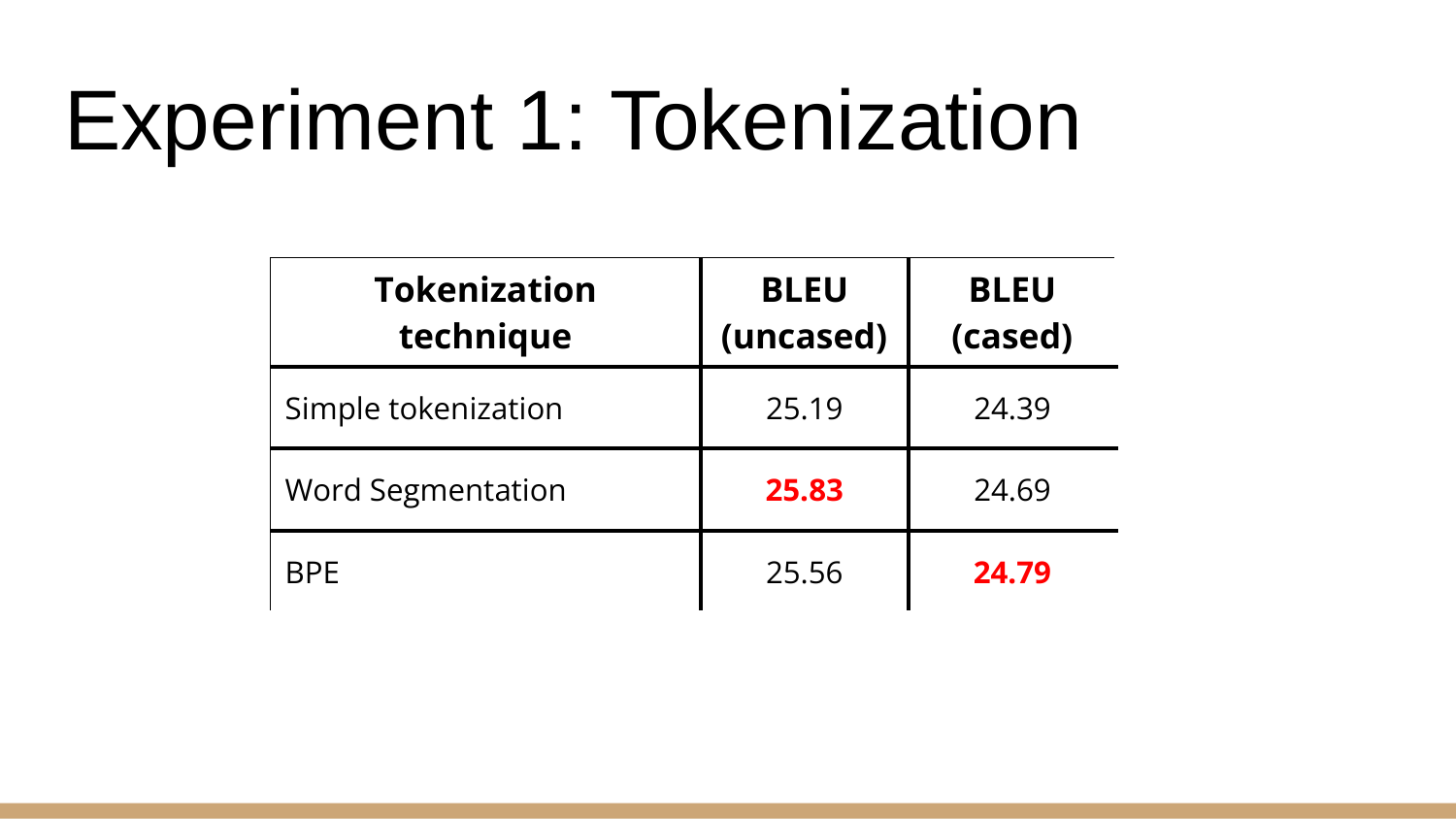

# Experiment 1: Tokenization
| Tokenization technique | BLEU (uncased) | BLEU (cased) |
| --- | --- | --- |
| Simple tokenization | 25.19 | 24.39 |
| Word Segmentation | 25.83 | 24.69 |
| BPE | 25.56 | 24.79 |